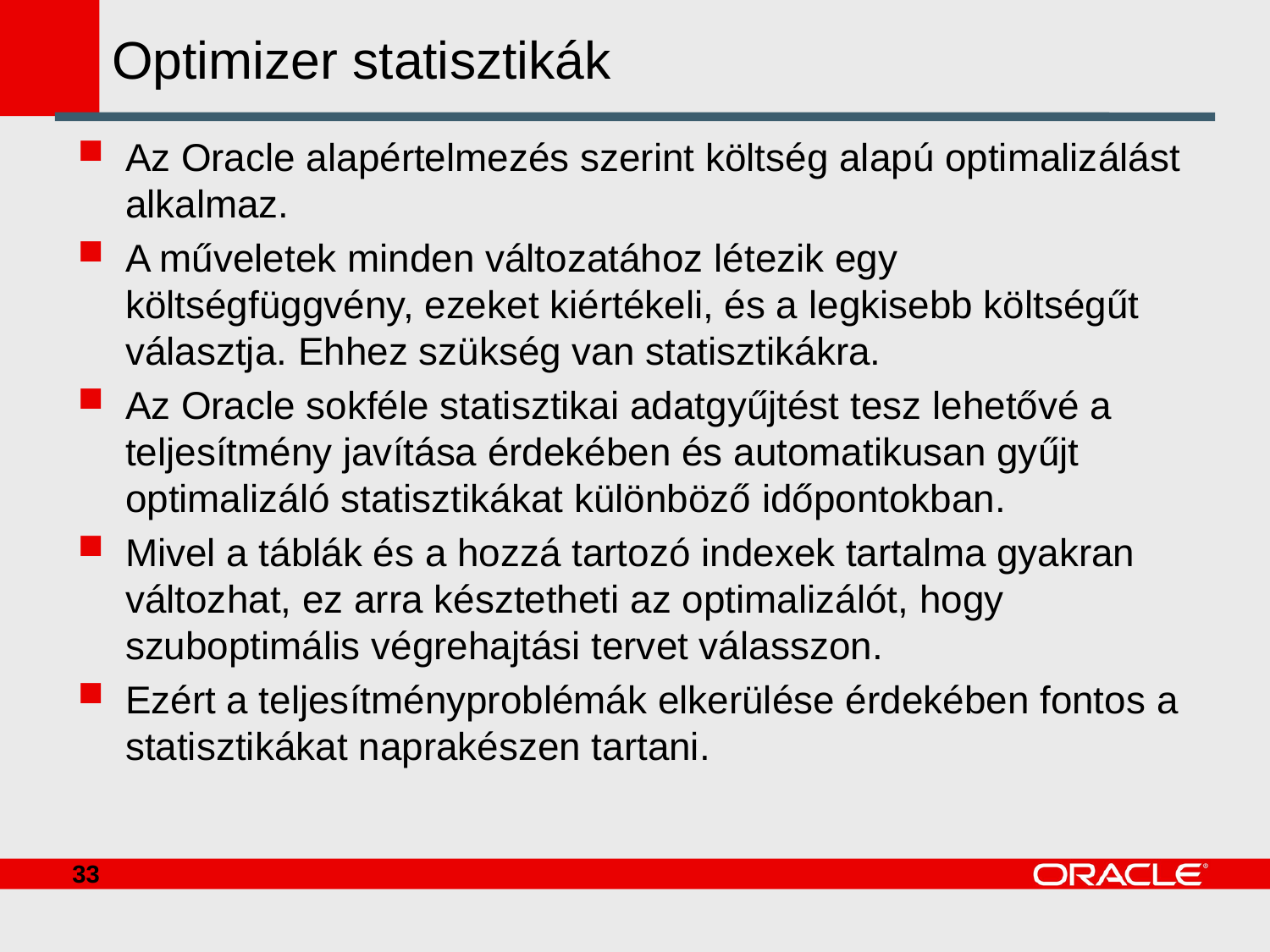

# Optimizer statisztikák
Az Oracle alapértelmezés szerint költség alapú optimalizálást alkalmaz.
A műveletek minden változatához létezik egy költségfüggvény, ezeket kiértékeli, és a legkisebb költségűt választja. Ehhez szükség van statisztikákra.
Az Oracle sokféle statisztikai adatgyűjtést tesz lehetővé a teljesítmény javítása érdekében és automatikusan gyűjt optimalizáló statisztikákat különböző időpontokban.
Mivel a táblák és a hozzá tartozó indexek tartalma gyakran változhat, ez arra késztetheti az optimalizálót, hogy szuboptimális végrehajtási tervet válasszon.
Ezért a teljesítményproblémák elkerülése érdekében fontos a statisztikákat naprakészen tartani.